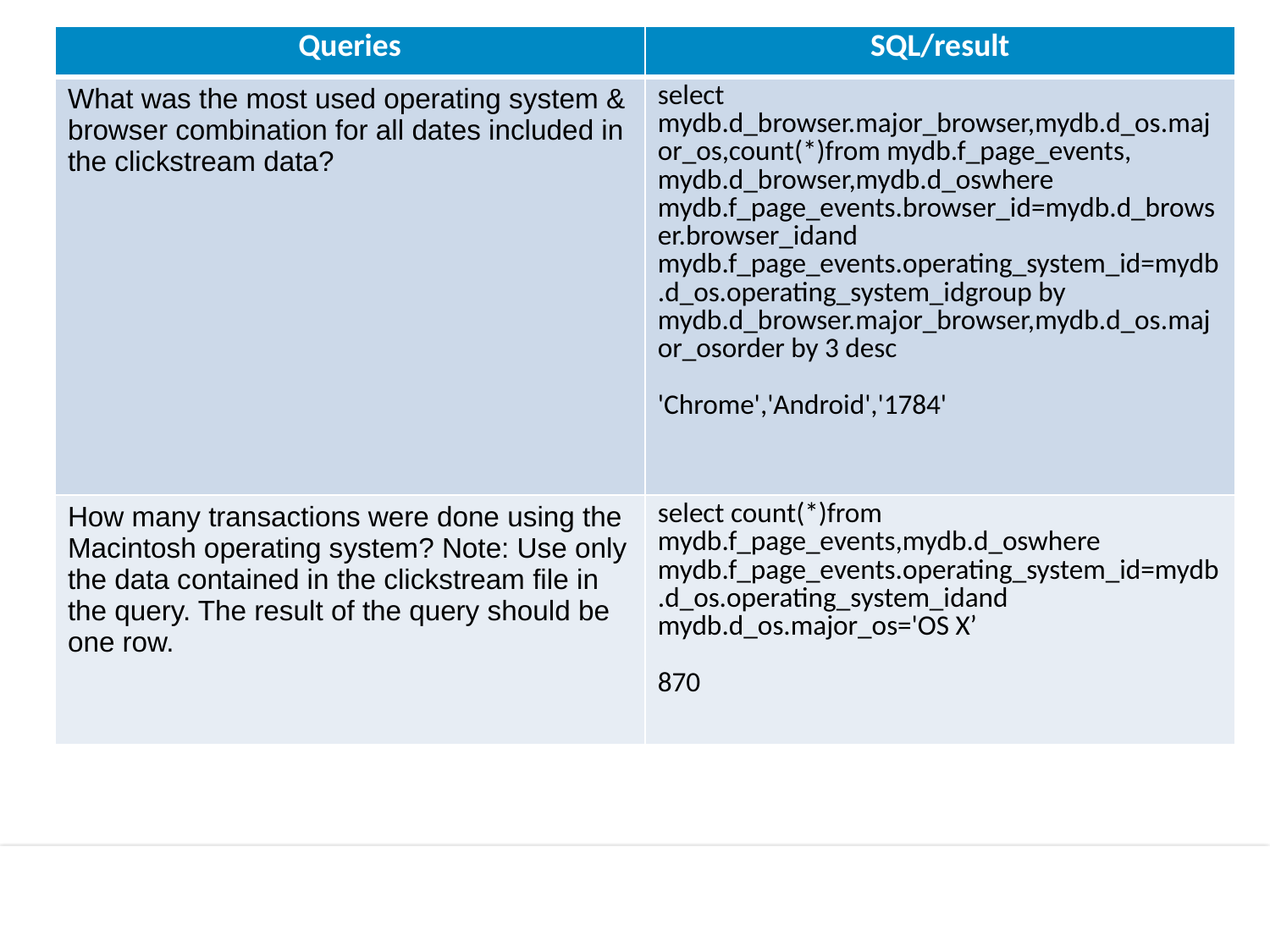

| Queries | SQL/result |
| --- | --- |
| What was the most used operating system & browser combination for all dates included in the clickstream data? | select mydb.d\_browser.major\_browser,mydb.d\_os.major\_os,count(\*)from mydb.f\_page\_events, mydb.d\_browser,mydb.d\_oswhere mydb.f\_page\_events.browser\_id=mydb.d\_browser.browser\_idand mydb.f\_page\_events.operating\_system\_id=mydb.d\_os.operating\_system\_idgroup by mydb.d\_browser.major\_browser,mydb.d\_os.major\_osorder by 3 desc 'Chrome','Android','1784' |
| How many transactions were done using the Macintosh operating system? Note: Use only the data contained in the clickstream file in the query. The result of the query should be one row. | select count(\*)from mydb.f\_page\_events,mydb.d\_oswhere mydb.f\_page\_events.operating\_system\_id=mydb.d\_os.operating\_system\_idand mydb.d\_os.major\_os='OS X’ 870 |